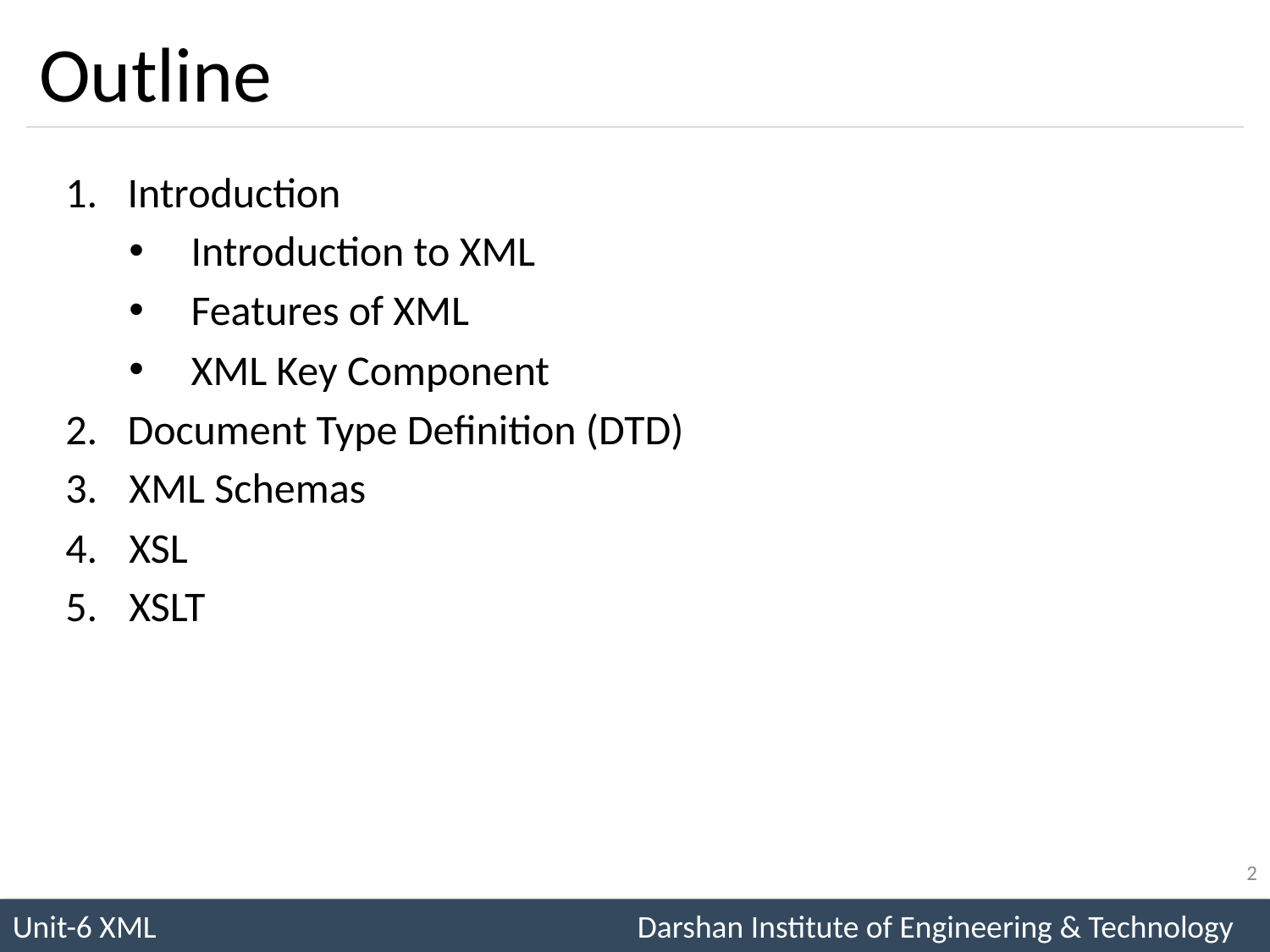

# Outline
Introduction
Introduction to XML
Features of XML
XML Key Component
Document Type Definition (DTD)
XML Schemas
XSL
XSLT

2